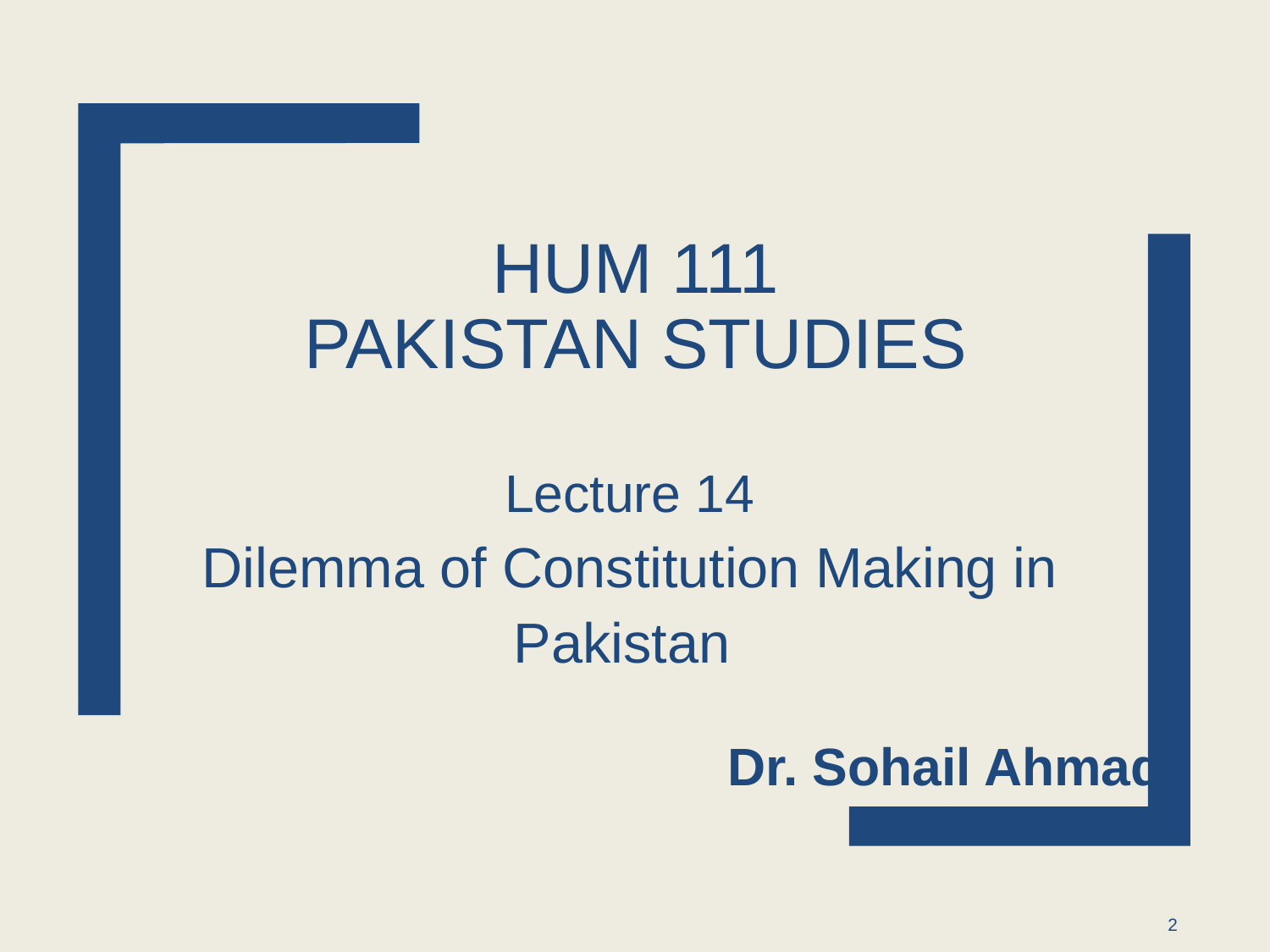

# HUM 111 Pakistan Studies
Lecture 14
Dilemma of Constitution Making in Pakistan

Dr. Sohail Ahmad
2